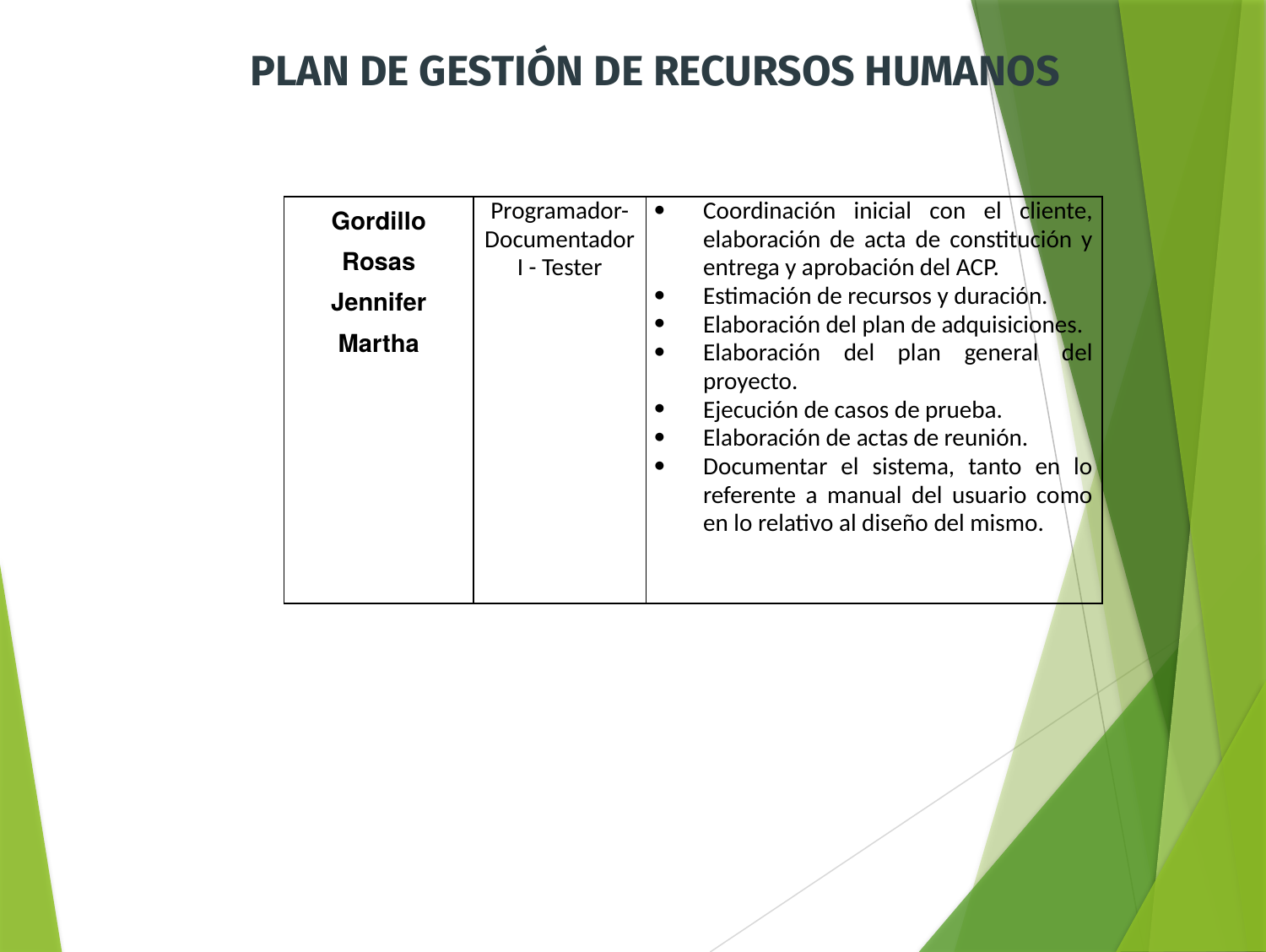

PLAN DE GESTIÓN DE RECURSOS HUMANOS

| Gordillo Rosas Jennifer Martha | Programador-Documentador I - Tester | Coordinación inicial con el cliente, elaboración de acta de constitución y entrega y aprobación del ACP. Estimación de recursos y duración. Elaboración del plan de adquisiciones. Elaboración del plan general del proyecto. Ejecución de casos de prueba. Elaboración de actas de reunión. Documentar el sistema, tanto en lo referente a manual del usuario como en lo relativo al diseño del mismo. |
| --- | --- | --- |